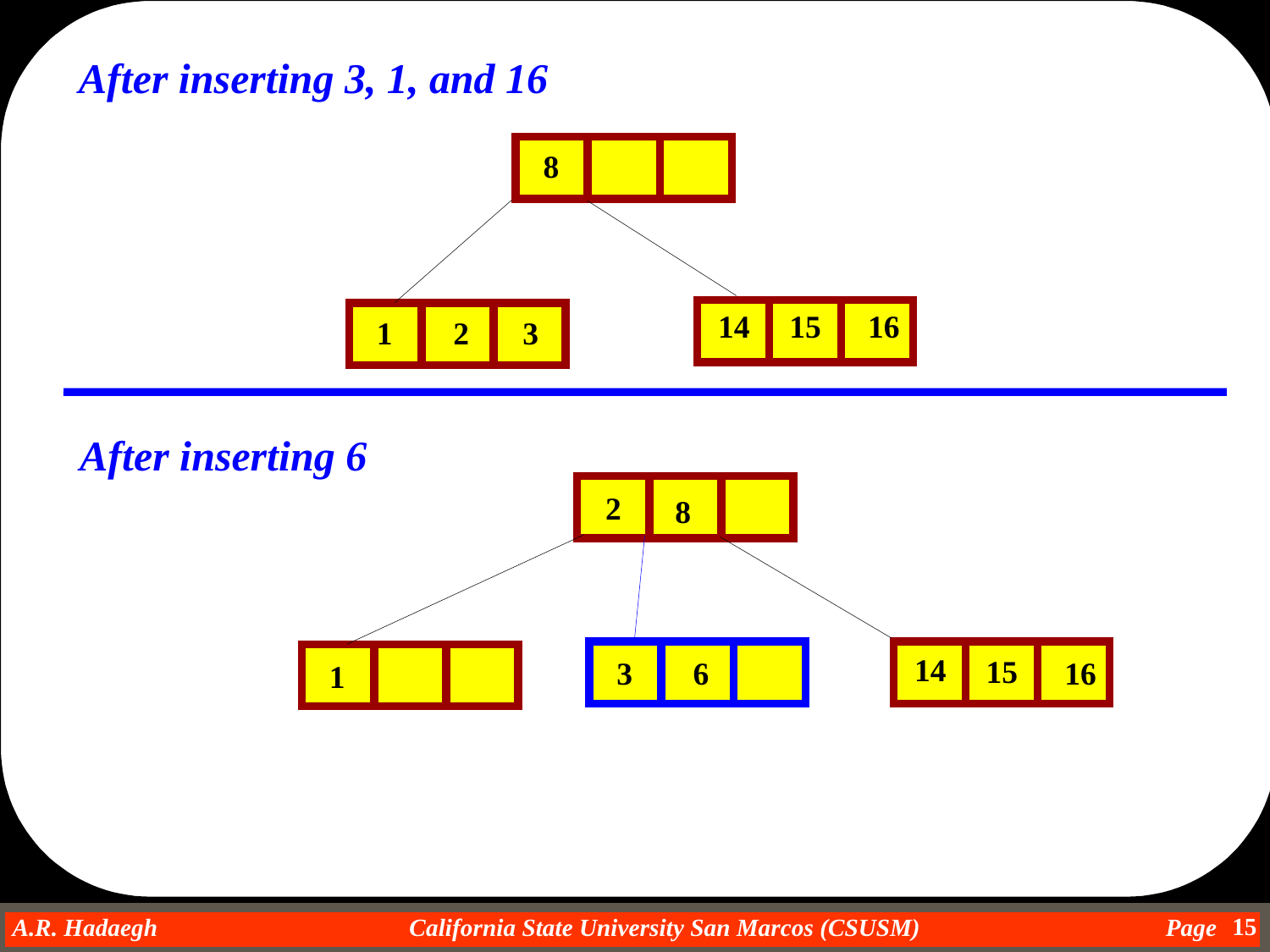

After inserting 3, 1, and 16

8

14
15
16

1
2
3

After inserting 6

2
8

14

15
16
3
6
1
15